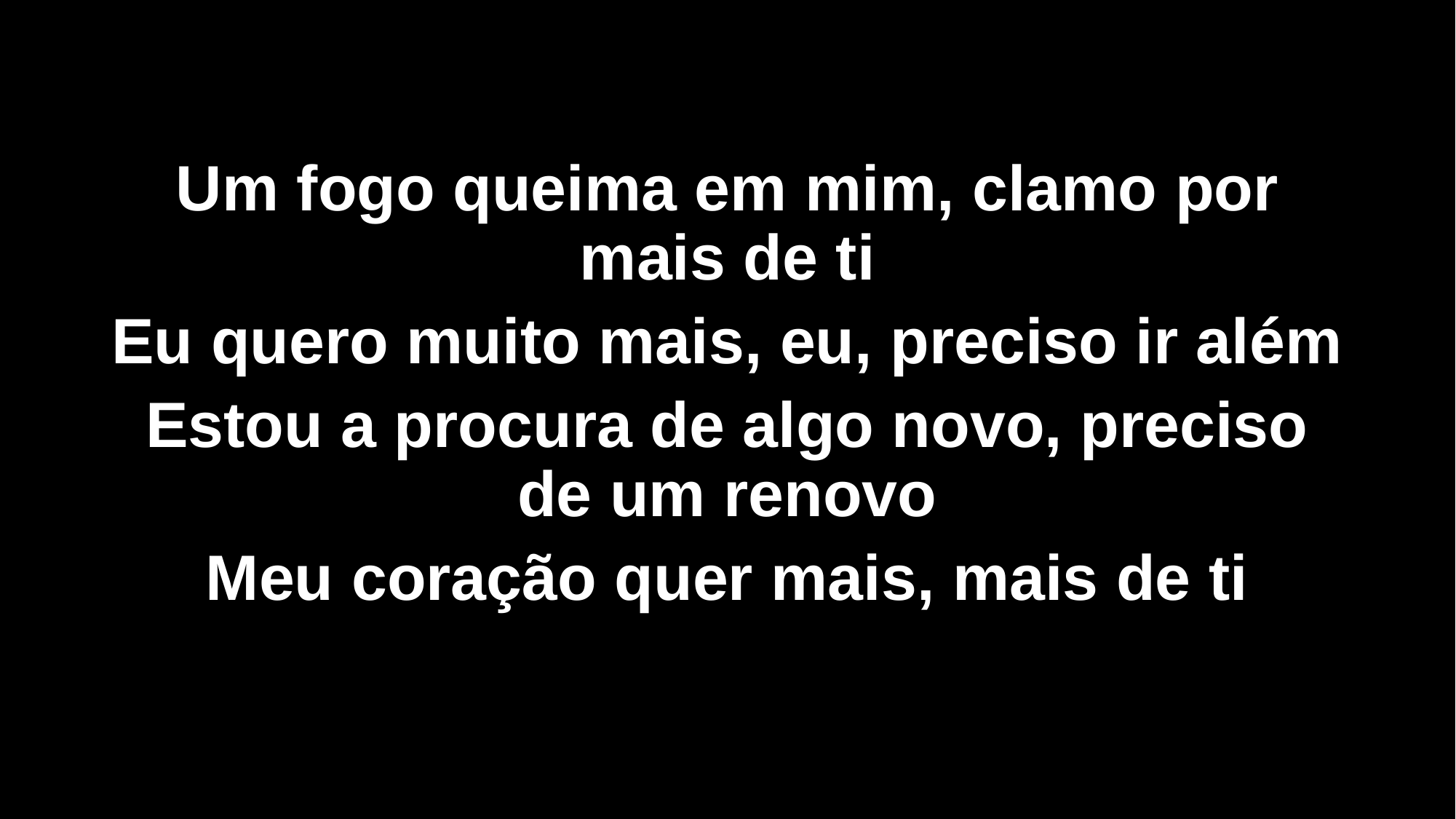

Um fogo queima em mim, clamo por mais de ti
Eu quero muito mais, eu, preciso ir além
Estou a procura de algo novo, preciso de um renovo
Meu coração quer mais, mais de ti